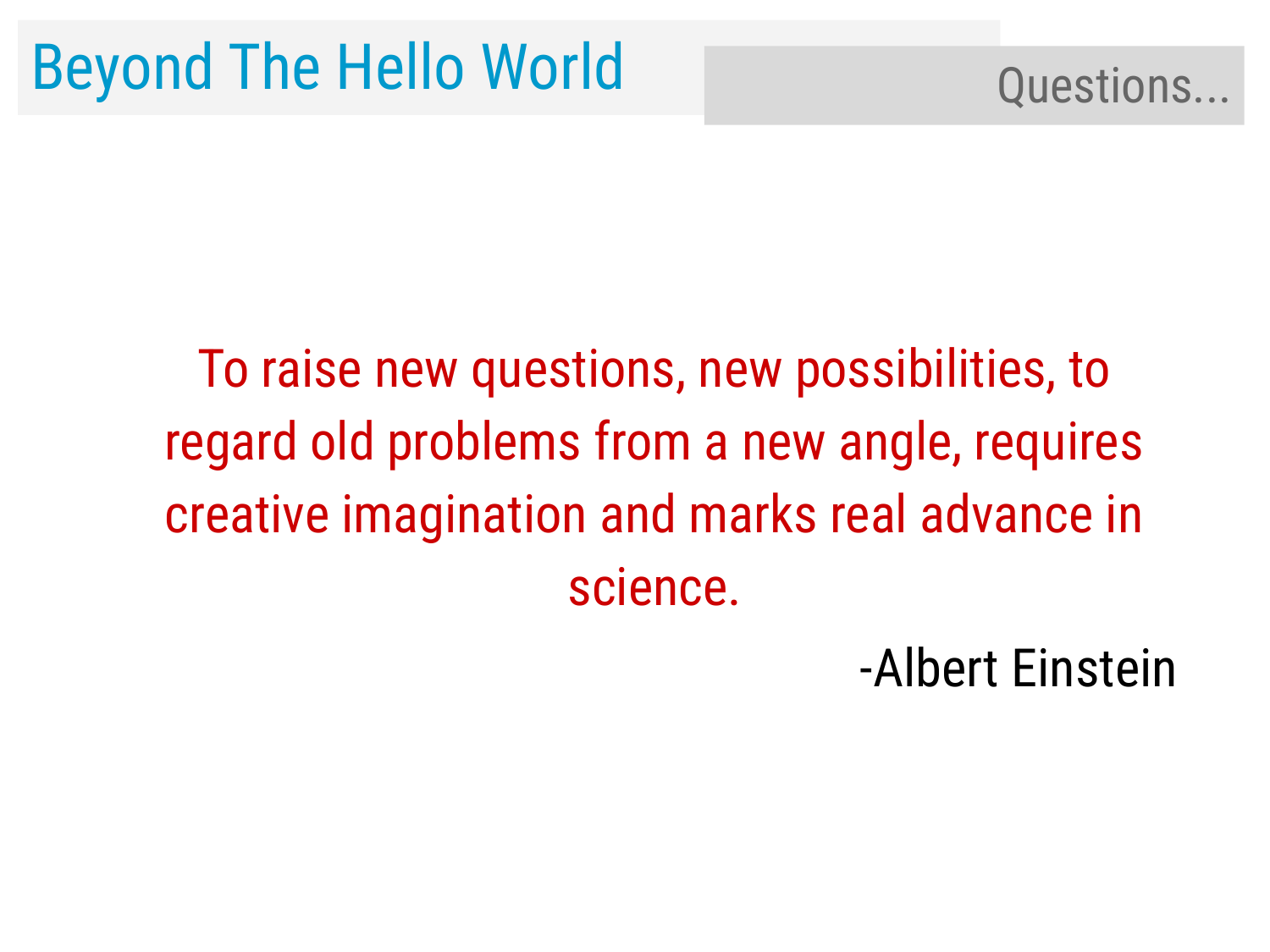

# Beyond The Hello World
 Questions...
To raise new questions, new possibilities, to regard old problems from a new angle, requires creative imagination and marks real advance in science.
-Albert Einstein